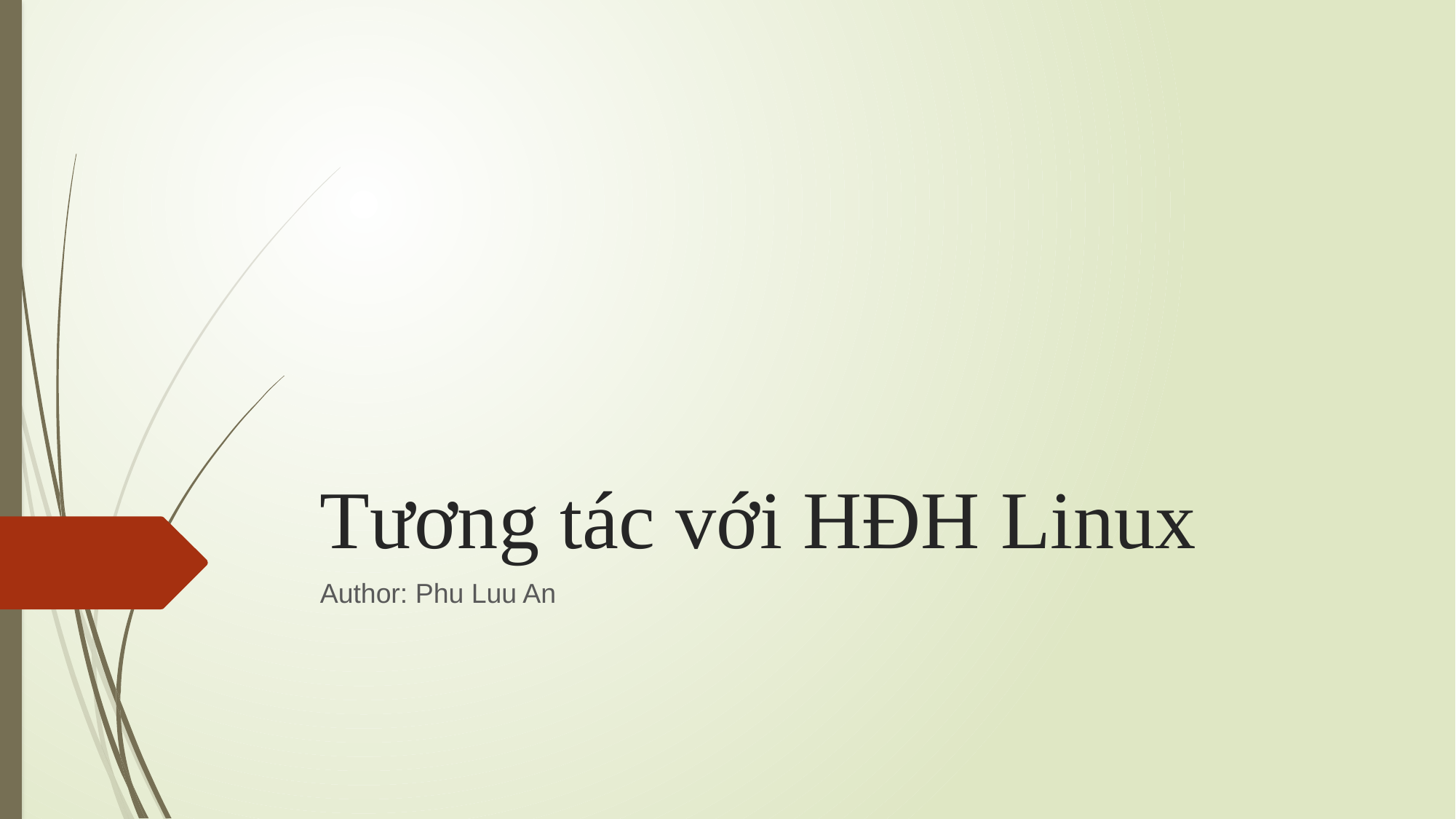

# Tương tác với HĐH Linux
Author: Phu Luu An